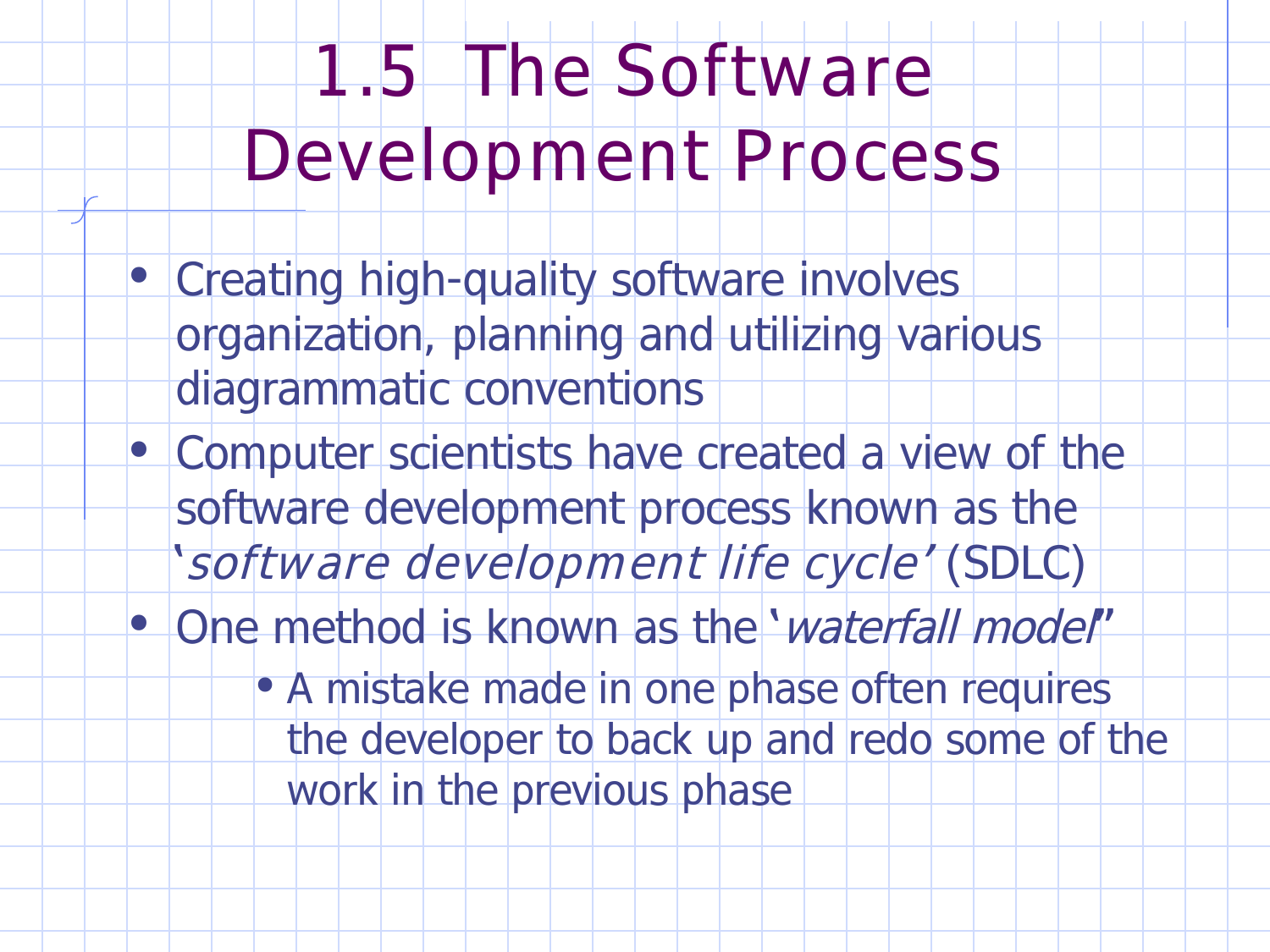

# 1.5  The Software Development Process
Creating high-quality software involves organization, planning and utilizing various diagrammatic conventions
Computer scientists have created a view of the software development process known as the ‘software development life cycle’ (SDLC)
One method is known as the ‘waterfall model’’
A mistake made in one phase often requires the developer to back up and redo some of the work in the previous phase